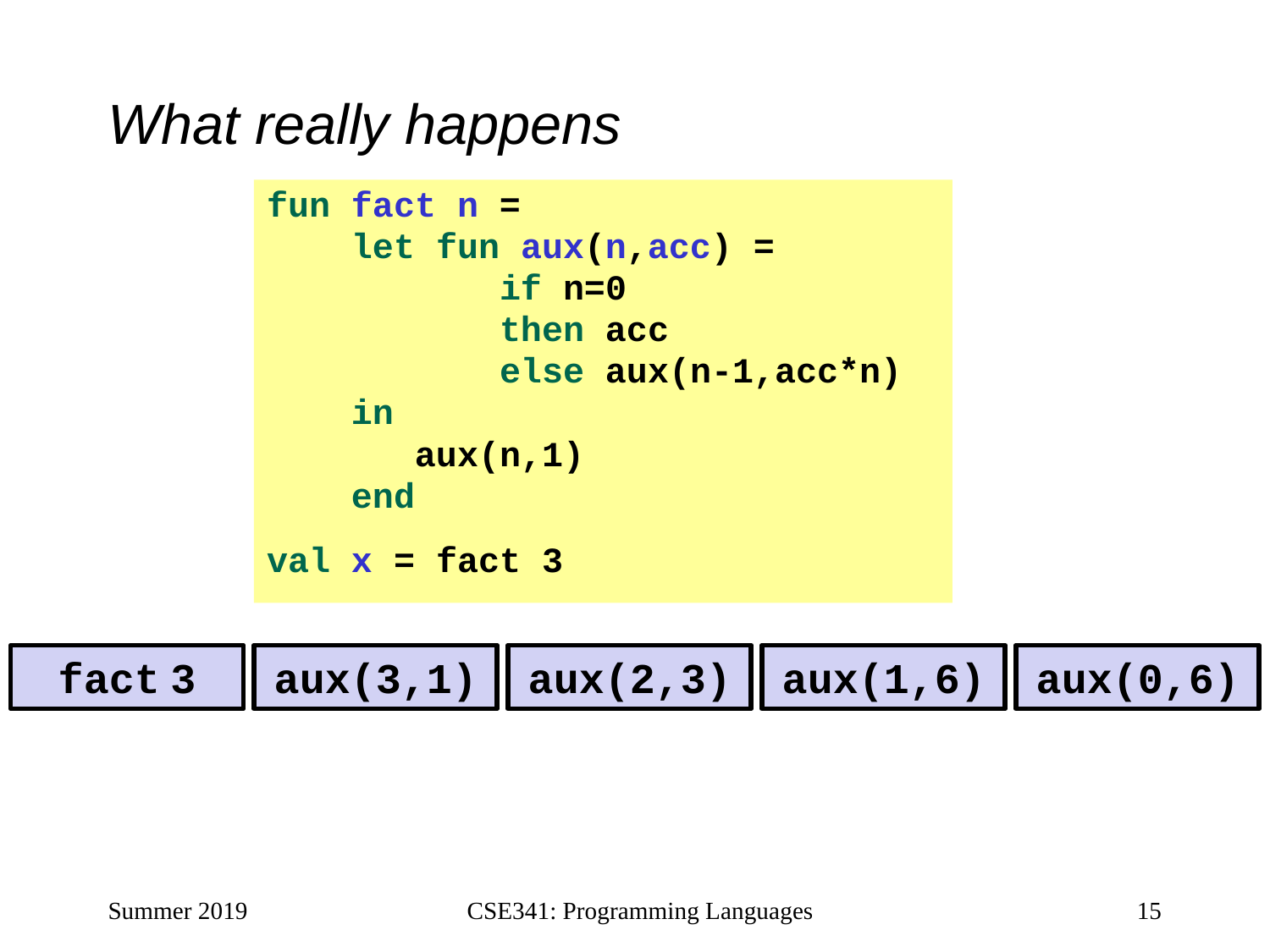

# What really happens
fun fact n =
    let fun aux(n,acc) =
           if n=0
           then acc
           else aux(n-1,acc*n)
    in
       aux(n,1)
    end

val x = fact 3
fact 3
aux(3,1)
aux(2,3)
aux(1,6)
aux(0,6)
Summer 2019
CSE341: Programming Languages
15